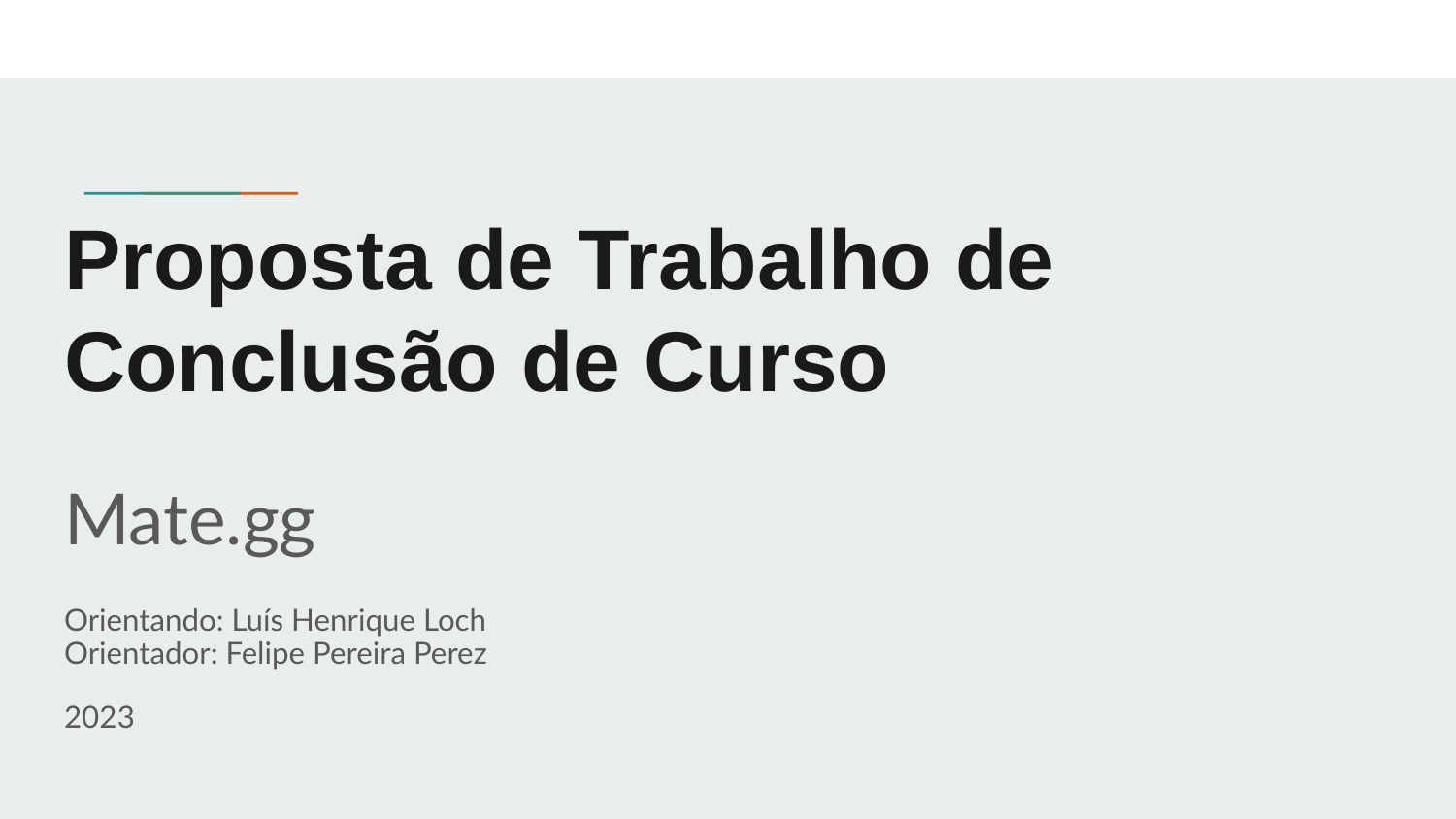

# Proposta de Trabalho de Conclusão de Curso
Mate.gg
Orientando: Luís Henrique Loch
Orientador: Felipe Pereira Perez
2023